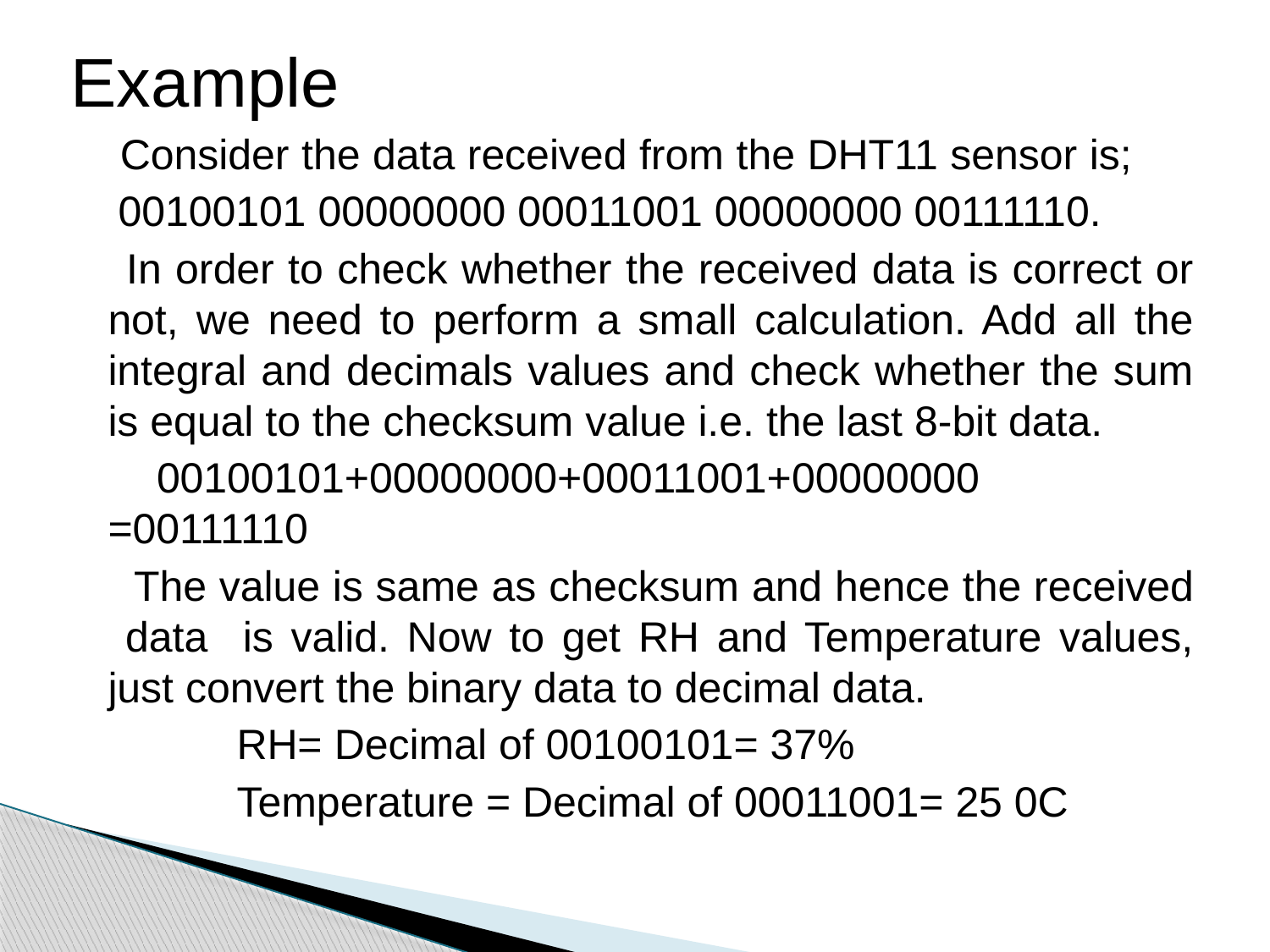

Example
    Consider the data received from the DHT11 sensor is;
    00100101 00000000 00011001 00000000 00111110.
    In order to check whether the received data is correct or not, we need to perform a small calculation. Add all the integral and decimals values and check whether the sum is equal to the checksum value i.e. the last 8-bit data.
    00100101+00000000+00011001+00000000           =00111110
     The value is same as checksum and hence the received  data  is valid. Now to get RH and Temperature values, just convert the binary data to decimal data.
              RH= Decimal of 00100101= 37%
              Temperature = Decimal of 00011001= 25 0C